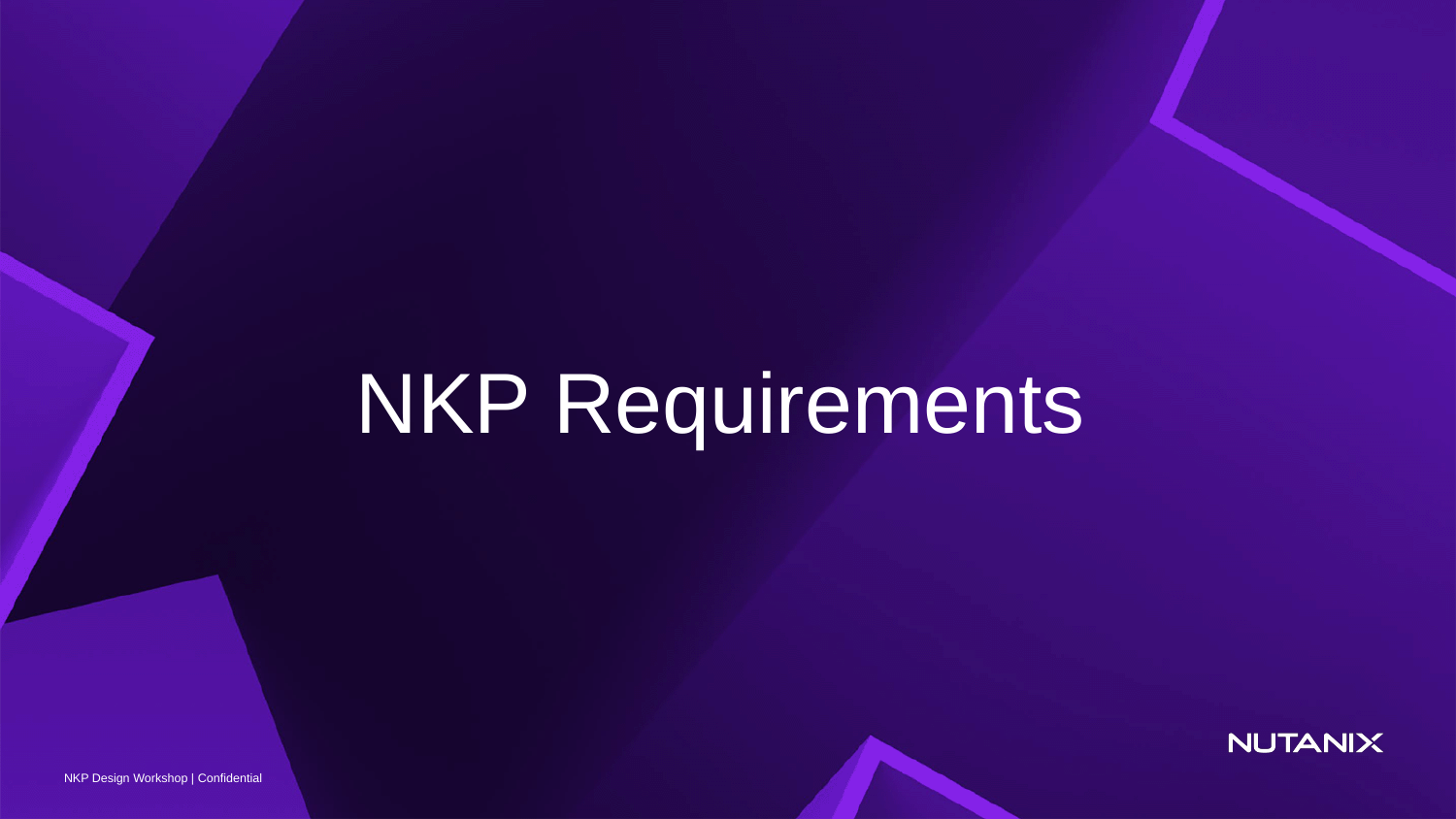

# NKP Requirements
NKP Design Workshop | Confidential